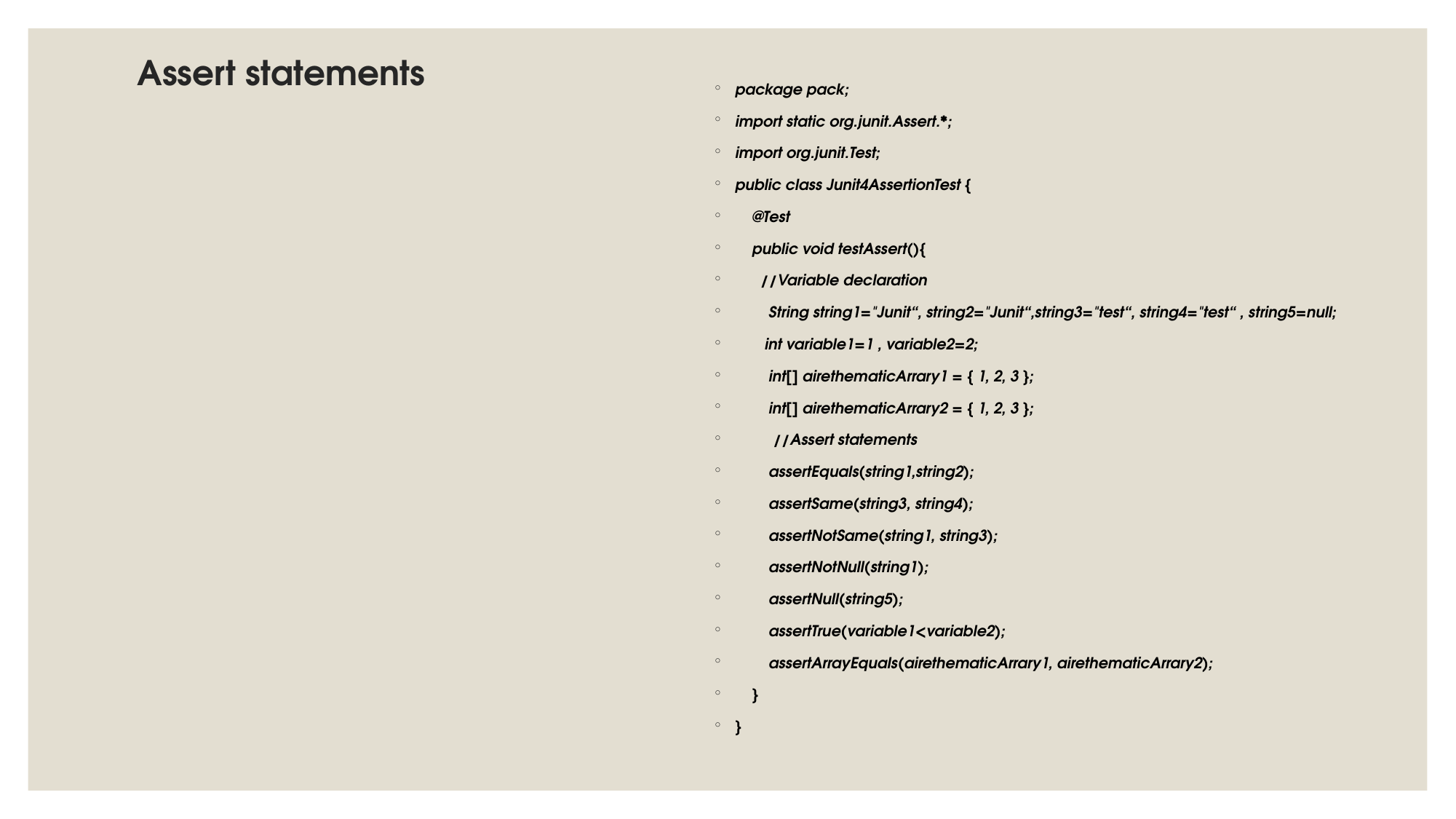

# Assert statements
package pack;
import static org.junit.Assert.*;
import org.junit.Test;
public class Junit4AssertionTest {
    @Test
    public void testAssert(){
      //Variable declaration
        String string1="Junit“, string2="Junit“,string3="test“, string4="test“ , string5=null;
       int variable1=1 , variable2=2;
        int[] airethematicArrary1 = { 1, 2, 3 };
        int[] airethematicArrary2 = { 1, 2, 3 };
         //Assert statements
        assertEquals(string1,string2);
        assertSame(string3, string4);
        assertNotSame(string1, string3);
        assertNotNull(string1);
        assertNull(string5);
        assertTrue(variable1<variable2);
        assertArrayEquals(airethematicArrary1, airethematicArrary2);
    }
}